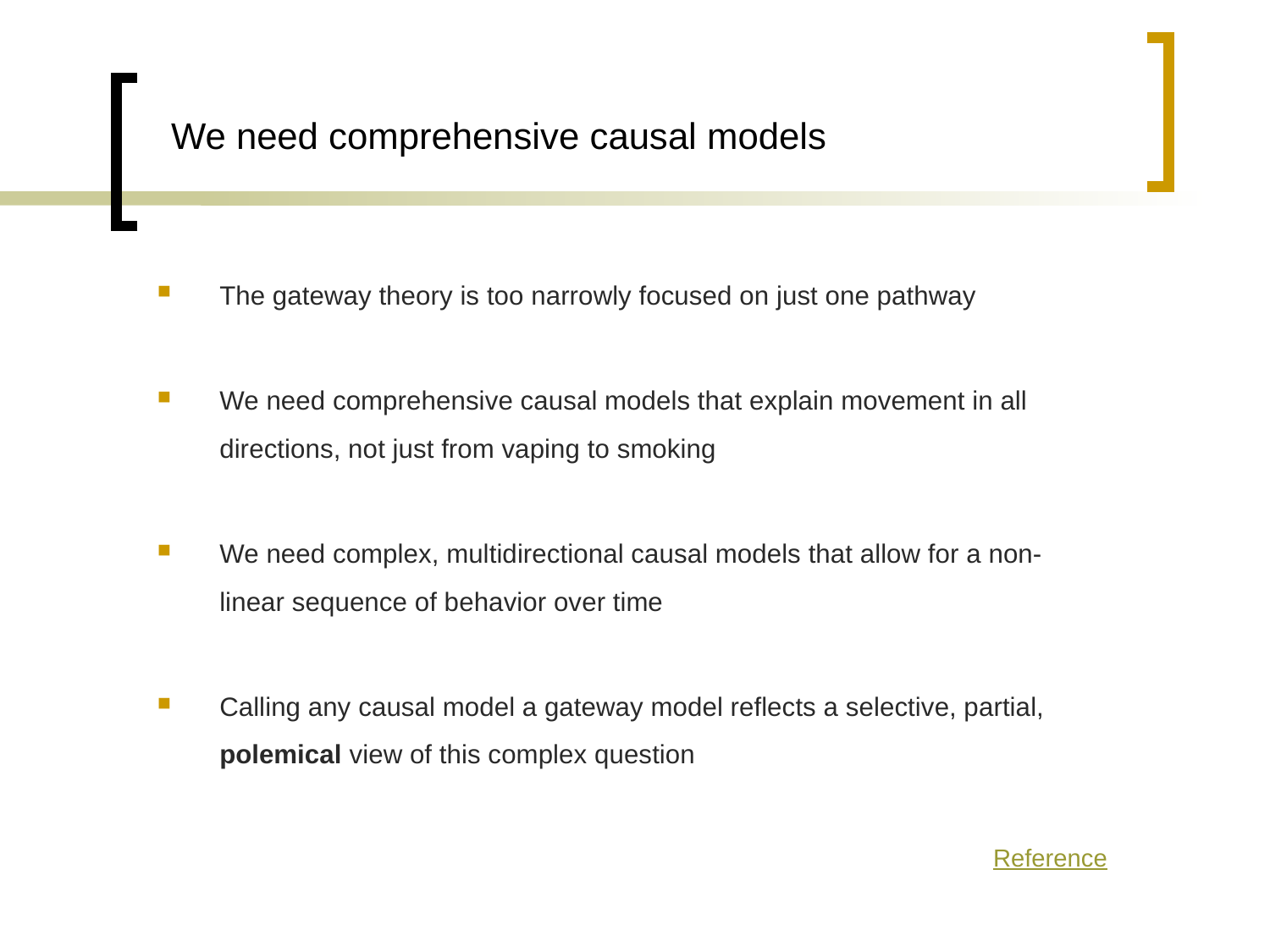

We need comprehensive causal models

The gateway theory is too narrowly focused on just one pathway

We need comprehensive causal models that explain movement in all directions, not just from vaping to smoking

We need complex, multidirectional causal models that allow for a non-linear sequence of behavior over time

Calling any causal model a gateway model reflects a selective, partial, polemical view of this complex question

Reference